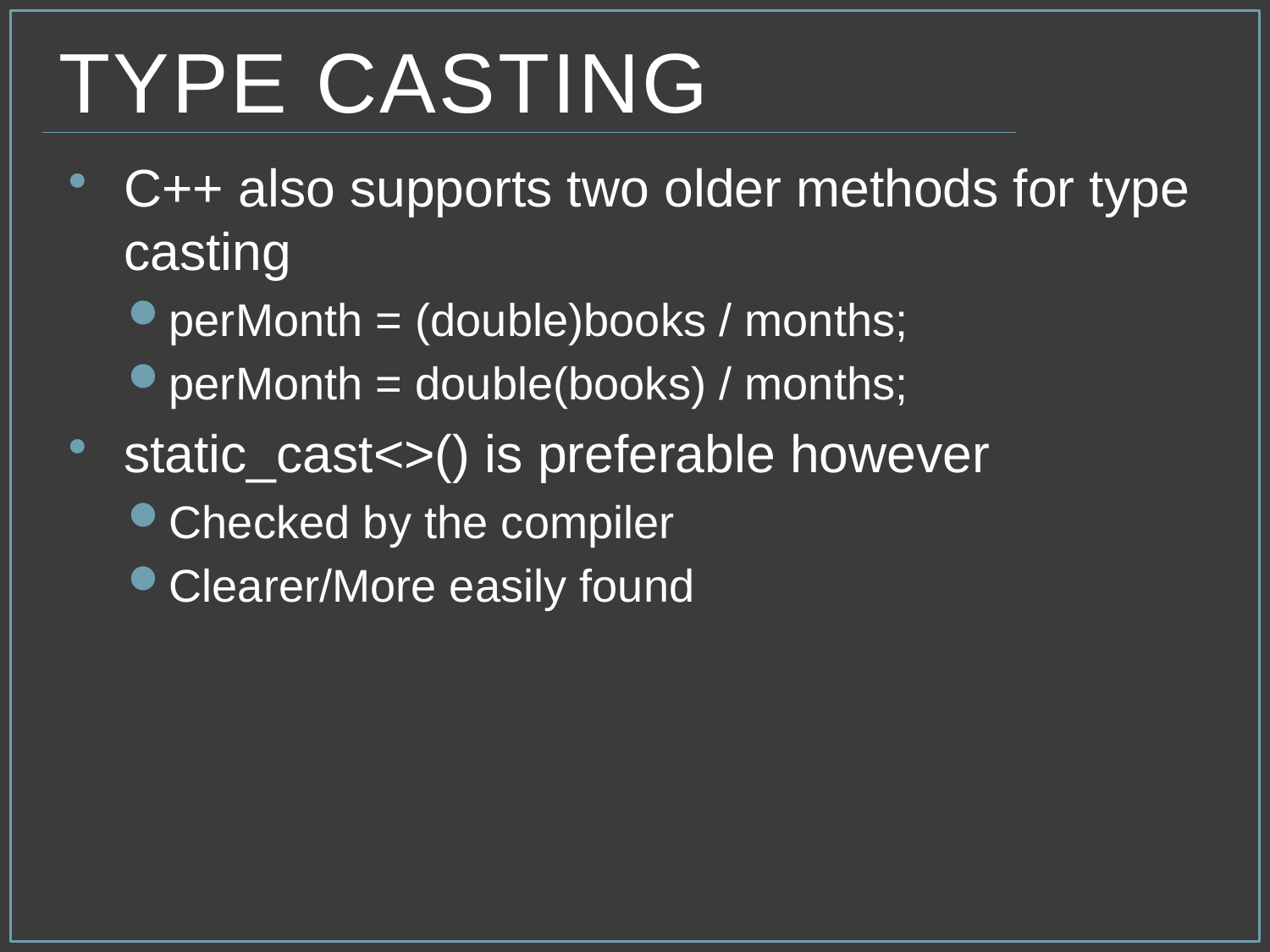

# Type Casting
C++ also supports two older methods for type casting
perMonth = (double)books / months;
perMonth = double(books) / months;
static_cast<>() is preferable however
Checked by the compiler
Clearer/More easily found